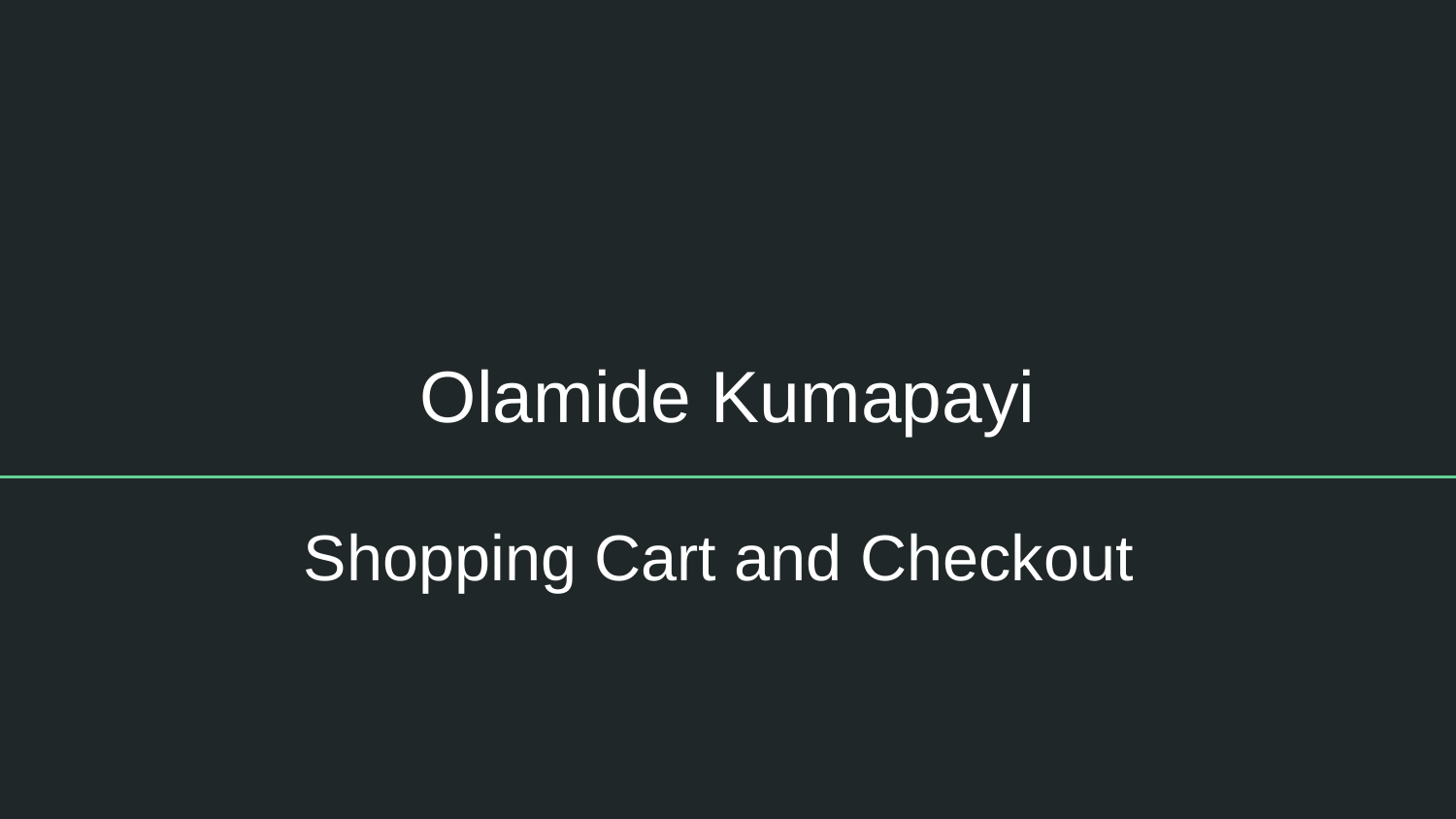

# Olamide Kumapayi
Shopping Cart and Checkout